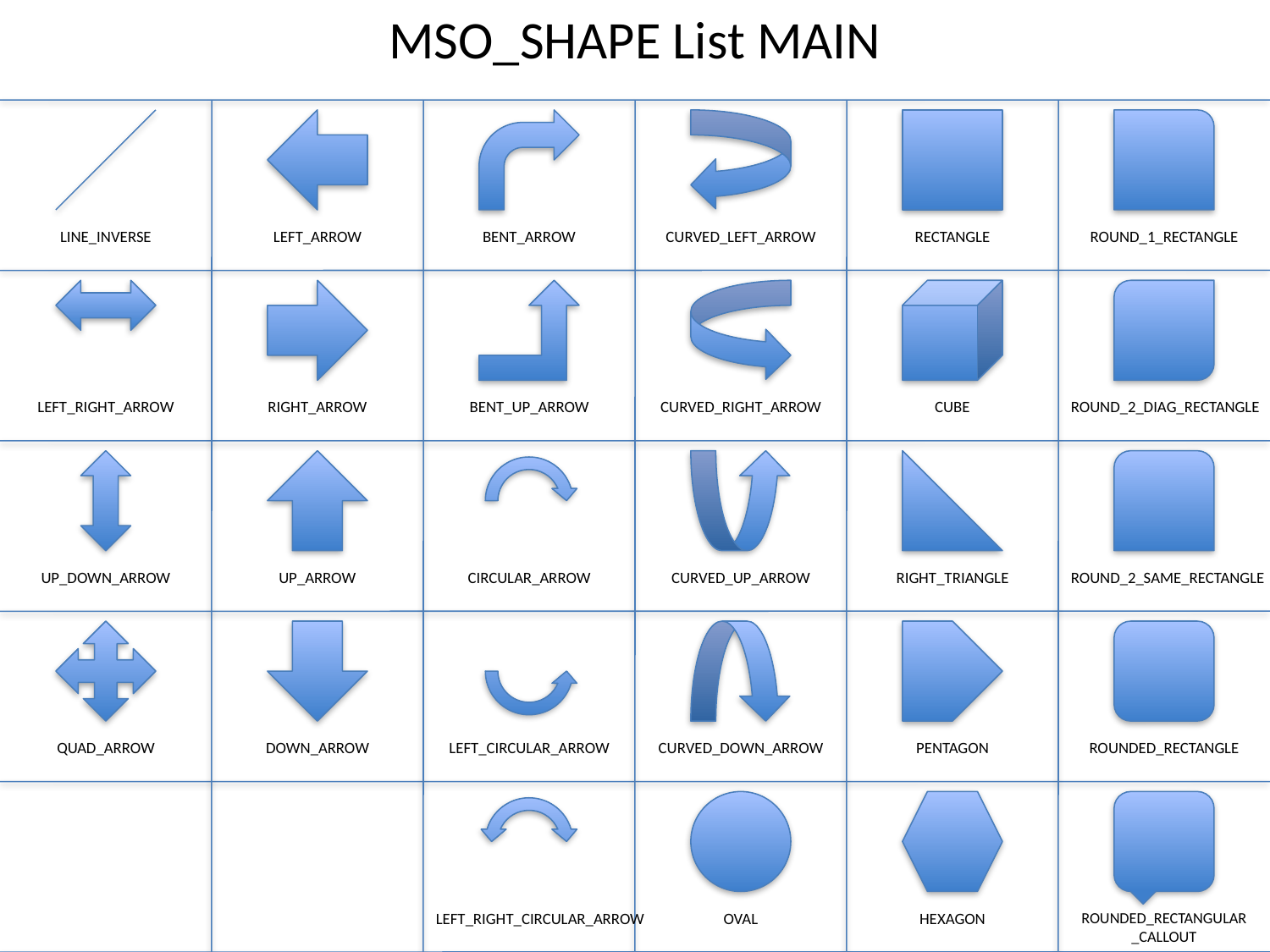

MSO_SHAPE List MAIN

LINE_INVERSE
LEFT_ARROW
BENT_ARROW
CURVED_LEFT_ARROW
RECTANGLE
ROUND_1_RECTANGLE

LEFT_RIGHT_ARROW
RIGHT_ARROW
BENT_UP_ARROW
CURVED_RIGHT_ARROW
CUBE
ROUND_2_DIAG_RECTANGLE

UP_DOWN_ARROW
UP_ARROW
CIRCULAR_ARROW
CURVED_UP_ARROW
RIGHT_TRIANGLE
ROUND_2_SAME_RECTANGLE

QUAD_ARROW
DOWN_ARROW
LEFT_CIRCULAR_ARROW
CURVED_DOWN_ARROW
PENTAGON
ROUNDED_RECTANGLE

LEFT_RIGHT_CIRCULAR_ARROW
OVAL
HEXAGON
ROUNDED_RECTANGULAR
_CALLOUT